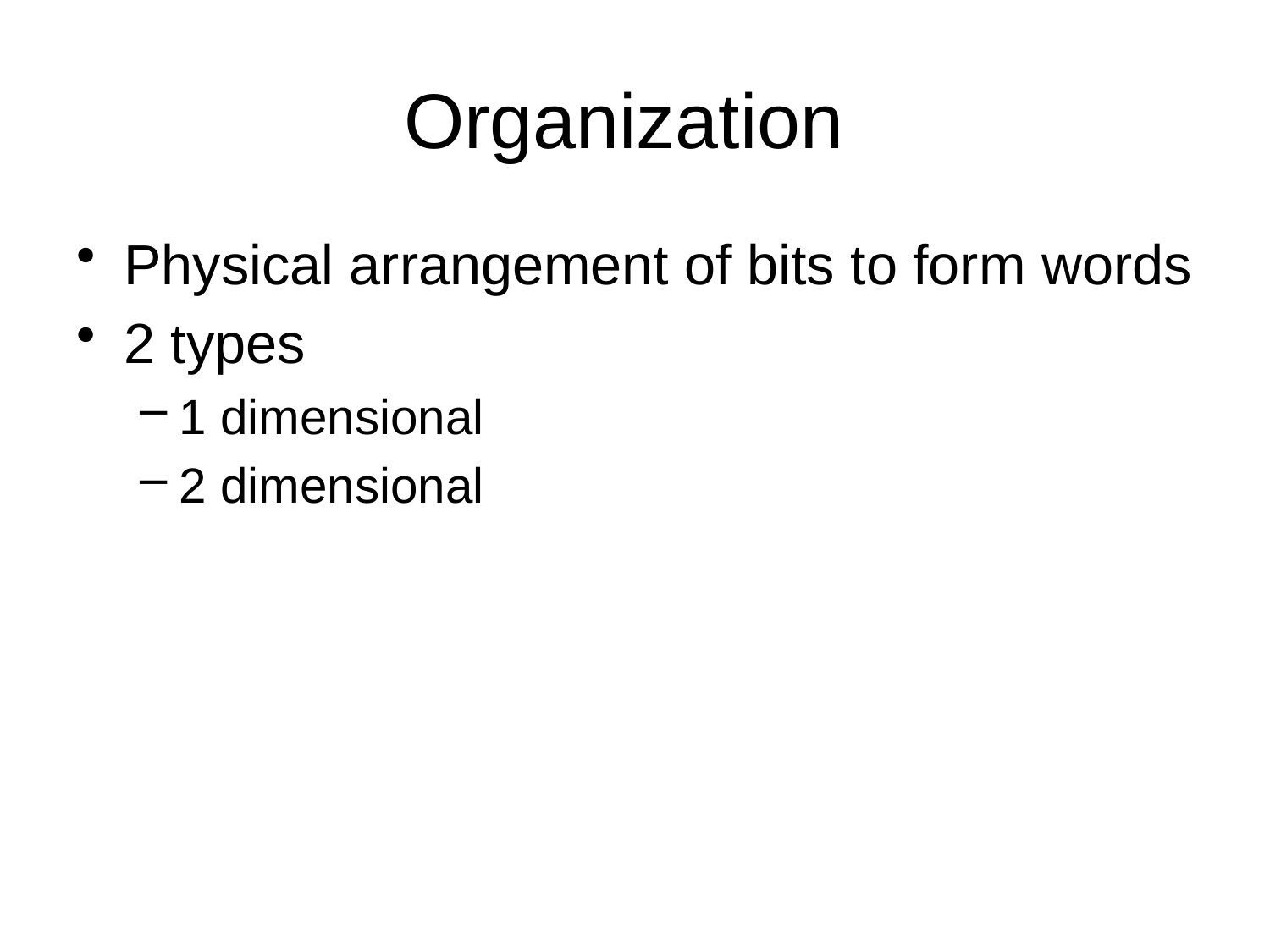

# Organization
Physical arrangement of bits to form words
2 types
1 dimensional
2 dimensional